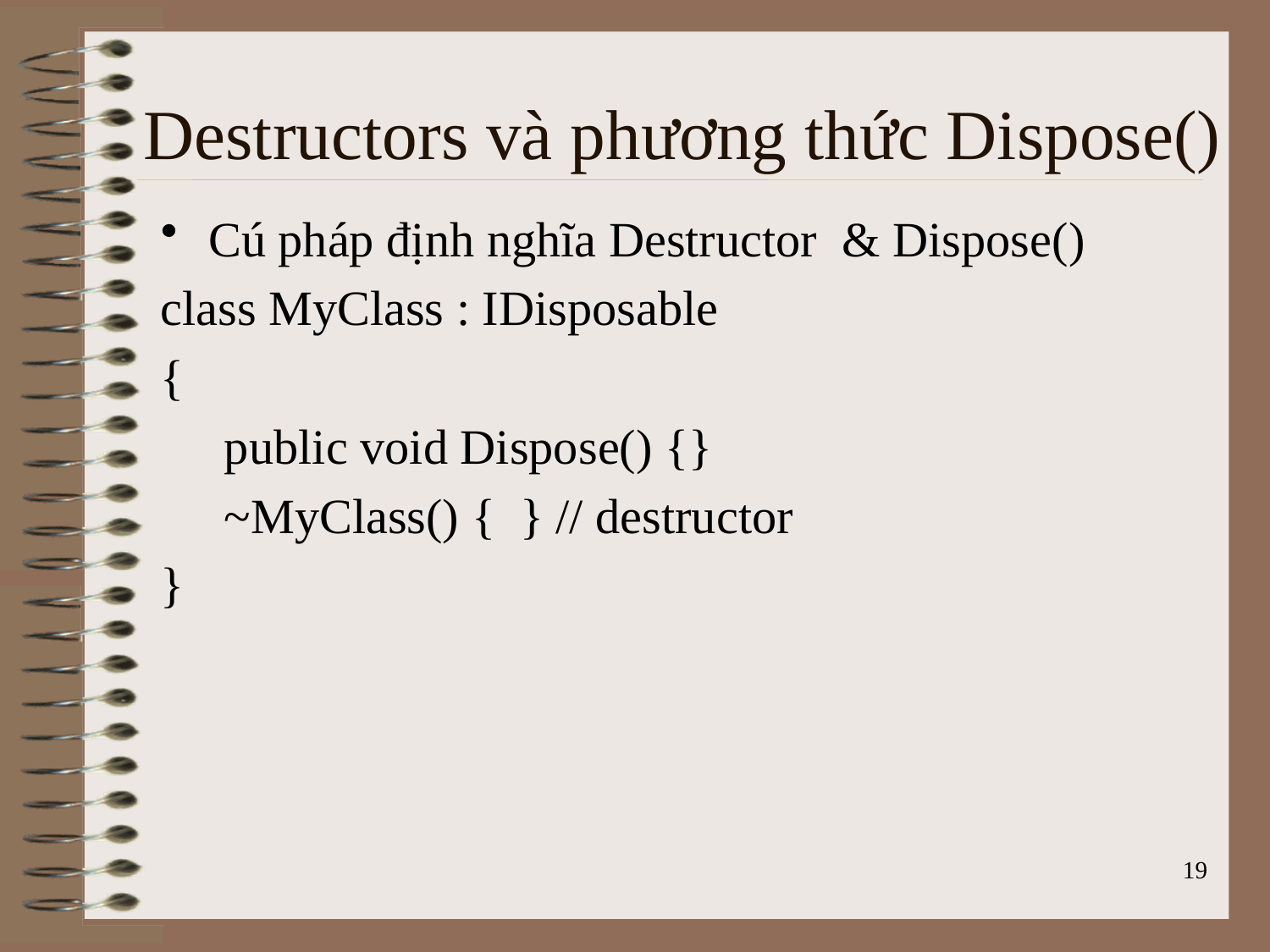

Cú pháp định nghĩa Destructor  & Dispose()
class MyClass : IDisposable
{
public void Dispose() {}
~MyClass() {  } // destructor
}
Destructors và phương thức Dispose()
19